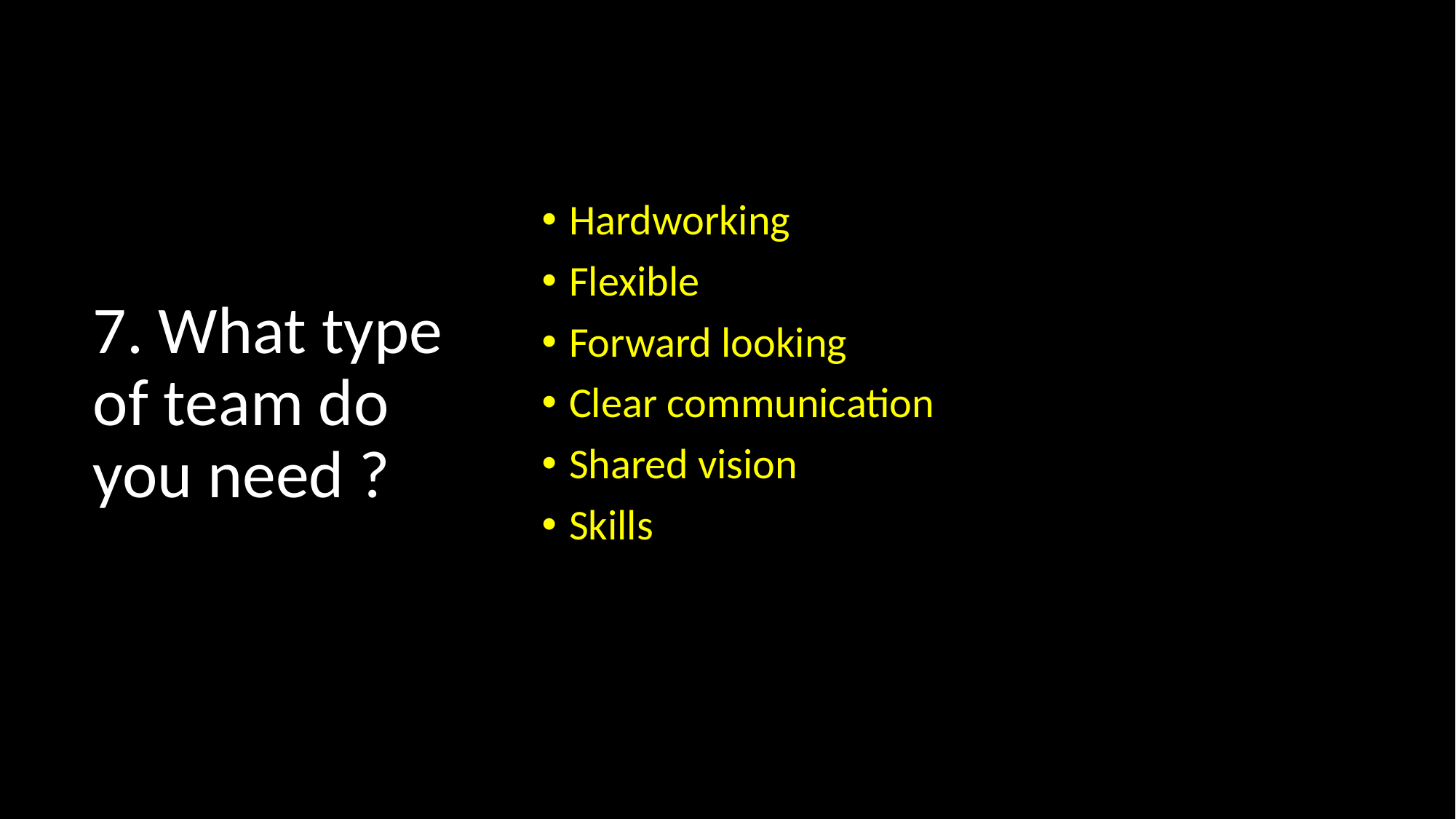

Hardworking
Flexible
Forward looking
Clear communication
Shared vision
Skills

# 7. What type of team do you need ?